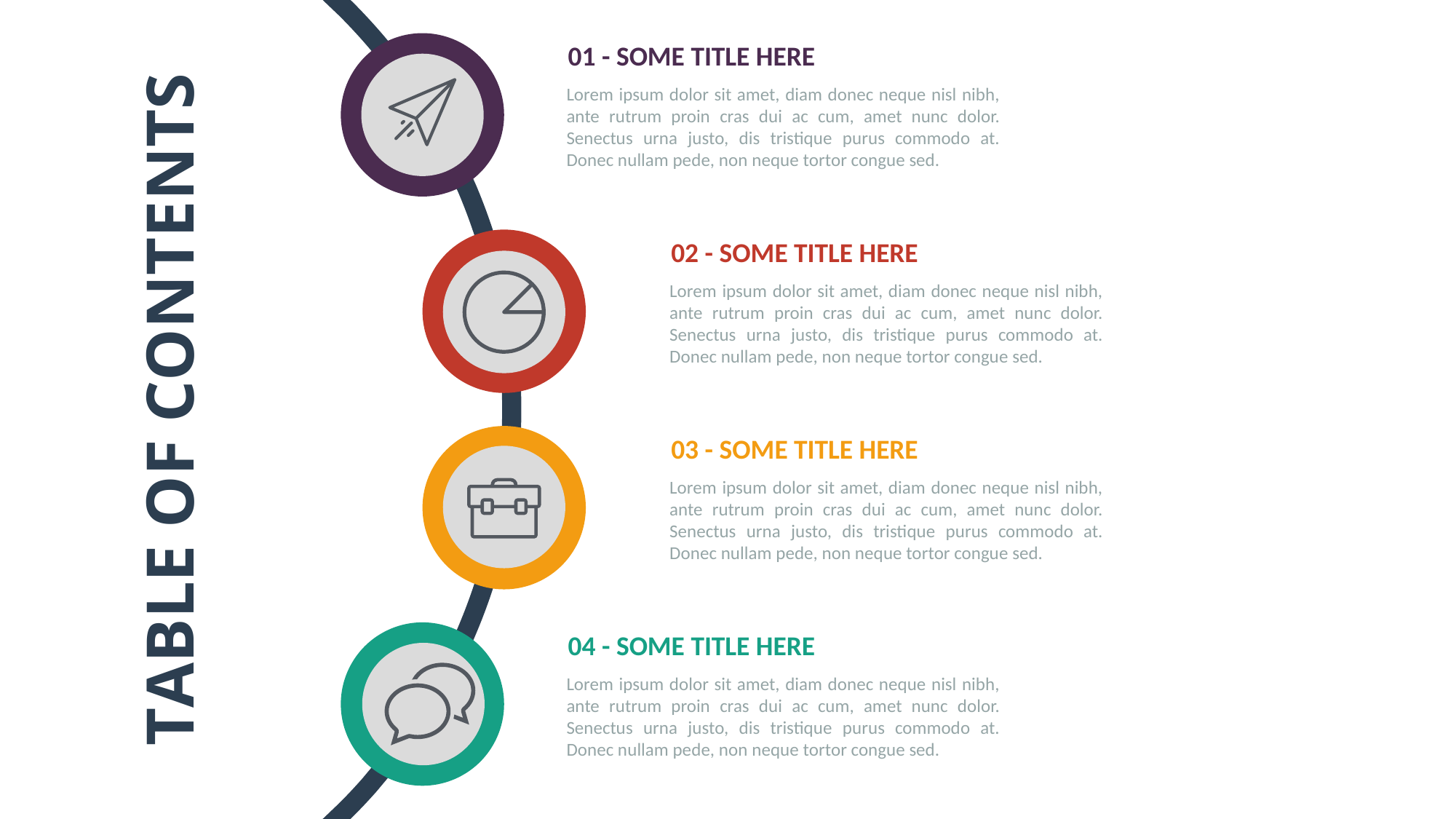

01 - Some title here
Lorem ipsum dolor sit amet, diam donec neque nisl nibh, ante rutrum proin cras dui ac cum, amet nunc dolor. Senectus urna justo, dis tristique purus commodo at. Donec nullam pede, non neque tortor congue sed.

02 - Some title here
Lorem ipsum dolor sit amet, diam donec neque nisl nibh, ante rutrum proin cras dui ac cum, amet nunc dolor. Senectus urna justo, dis tristique purus commodo at. Donec nullam pede, non neque tortor congue sed.

Table of Contents

03 - Some title here
Lorem ipsum dolor sit amet, diam donec neque nisl nibh, ante rutrum proin cras dui ac cum, amet nunc dolor. Senectus urna justo, dis tristique purus commodo at. Donec nullam pede, non neque tortor congue sed.

04 - Some title here
Lorem ipsum dolor sit amet, diam donec neque nisl nibh, ante rutrum proin cras dui ac cum, amet nunc dolor. Senectus urna justo, dis tristique purus commodo at. Donec nullam pede, non neque tortor congue sed.